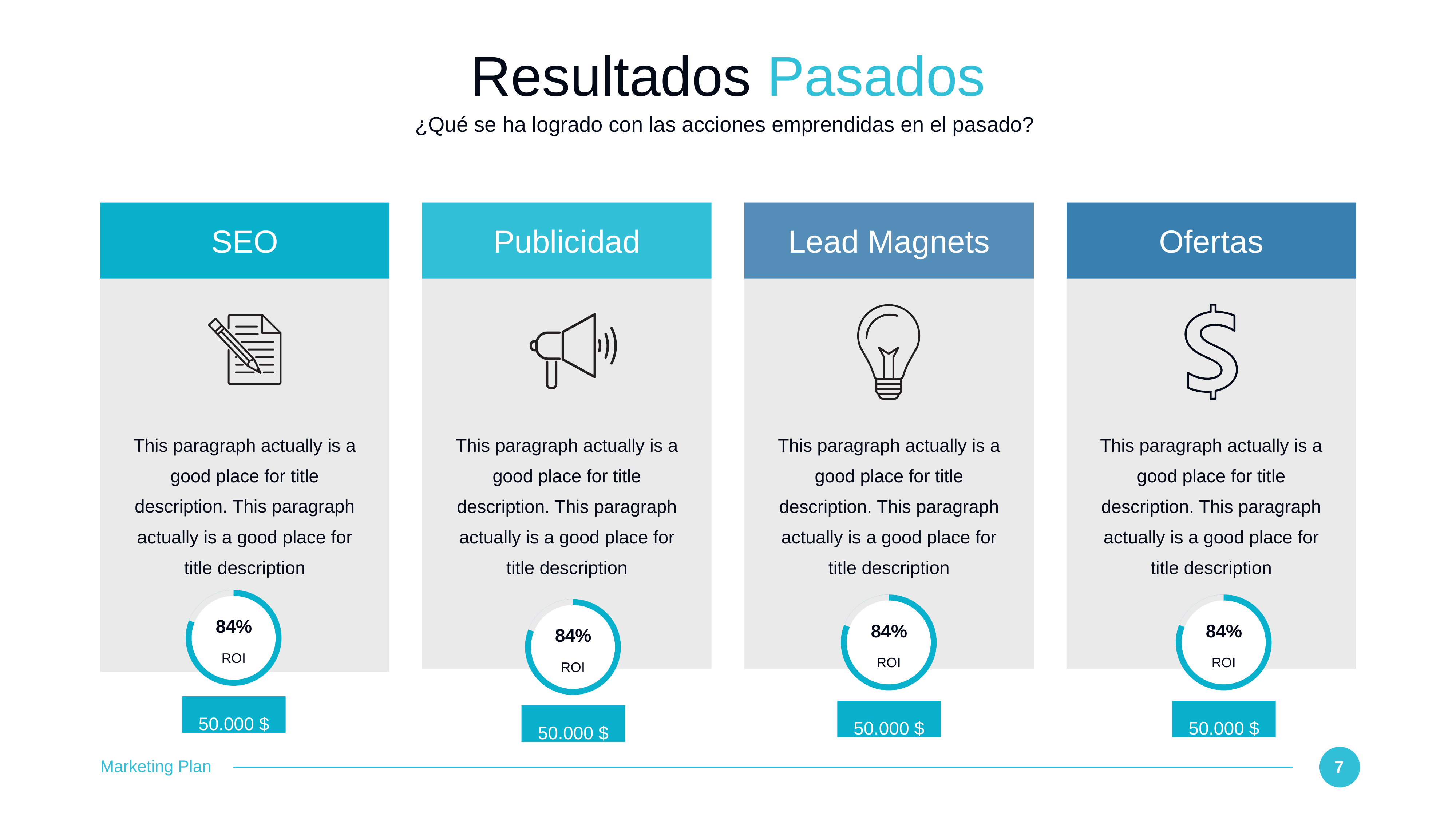

# Resultados Pasados
¿Qué se ha logrado con las acciones emprendidas en el pasado?

SEO
Publicidad
Lead Magnets
Ofertas

This paragraph actually is a good place for title description. This paragraph actually is a good place for title description
This paragraph actually is a good place for title description. This paragraph actually is a good place for title description
This paragraph actually is a good place for title description. This paragraph actually is a good place for title description
This paragraph actually is a good place for title description. This paragraph actually is a good place for title description

84%
84%
84%
84%
ROI
ROI
ROI
ROI

50.000 $

50.000 $

50.000 $

50.000 $